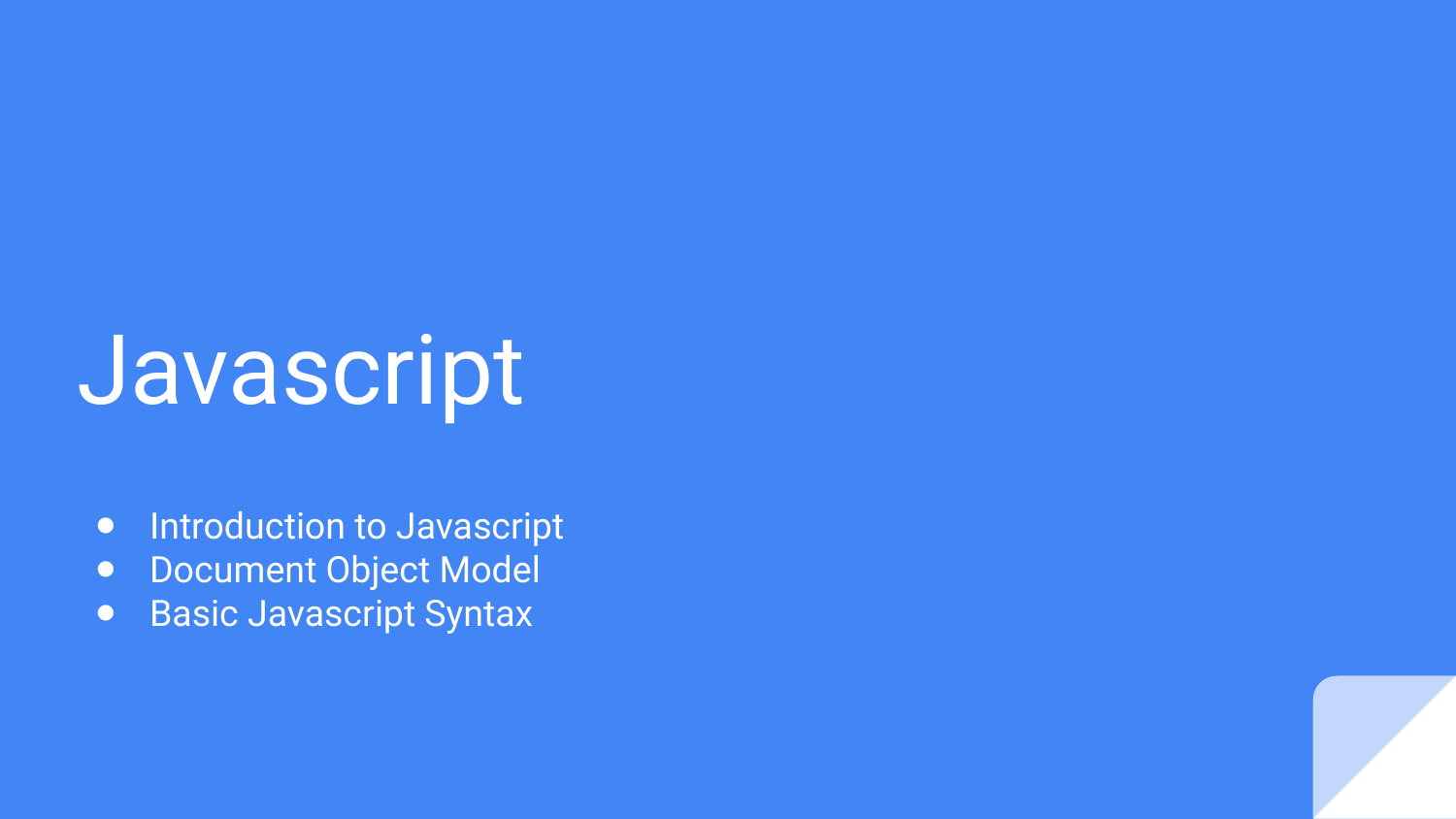

# Javascript

Introduction to Javascript
Document Object Model
Basic Javascript Syntax